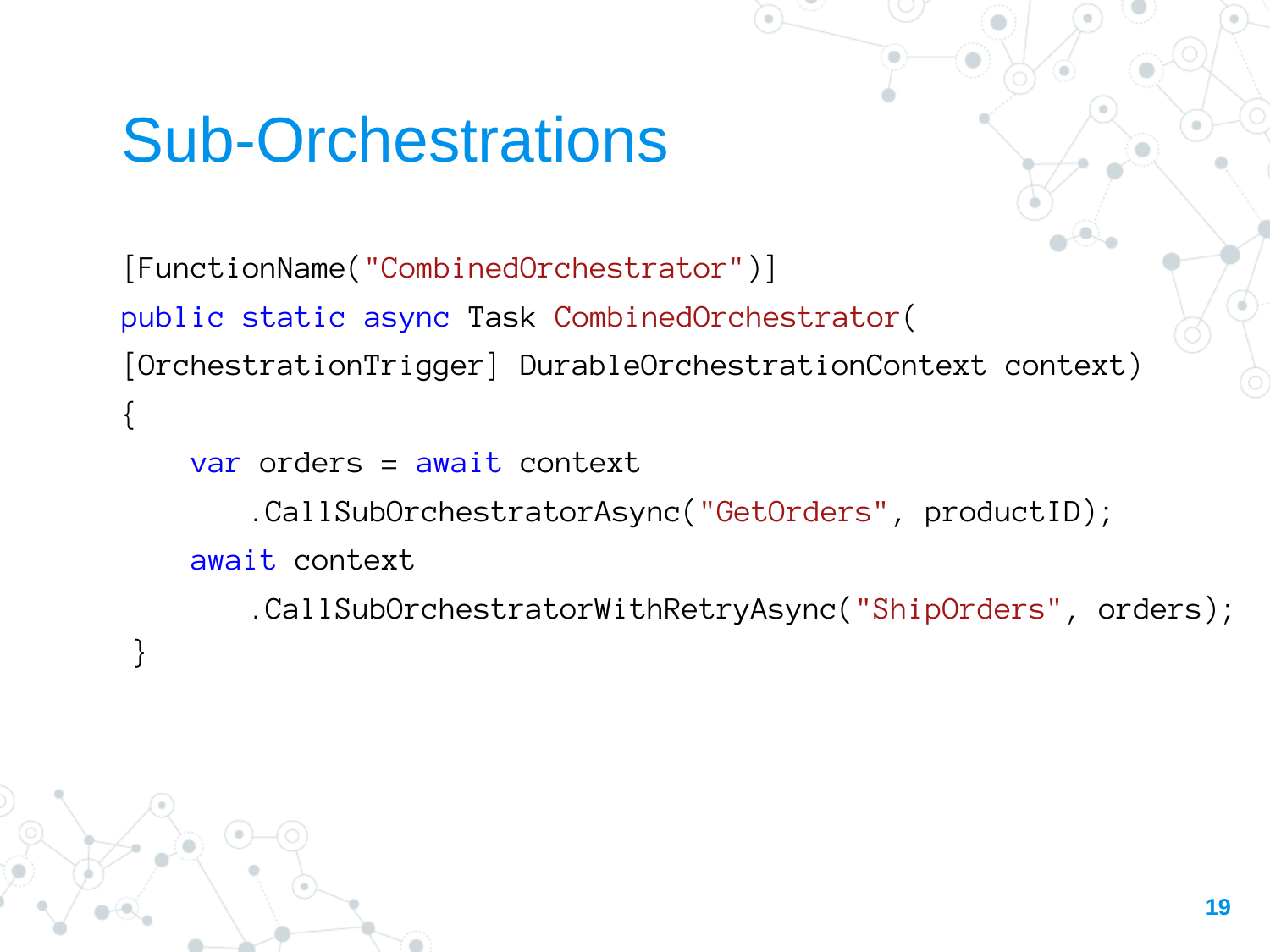

# Sub-Orchestrations
[FunctionName("CombinedOrchestrator")]
public static async Task CombinedOrchestrator(
[OrchestrationTrigger] DurableOrchestrationContext context)
{
    var orders = await context
.CallSubOrchestratorAsync("GetOrders", productID);
    await context
.CallSubOrchestratorWithRetryAsync("ShipOrders", orders);
}

19